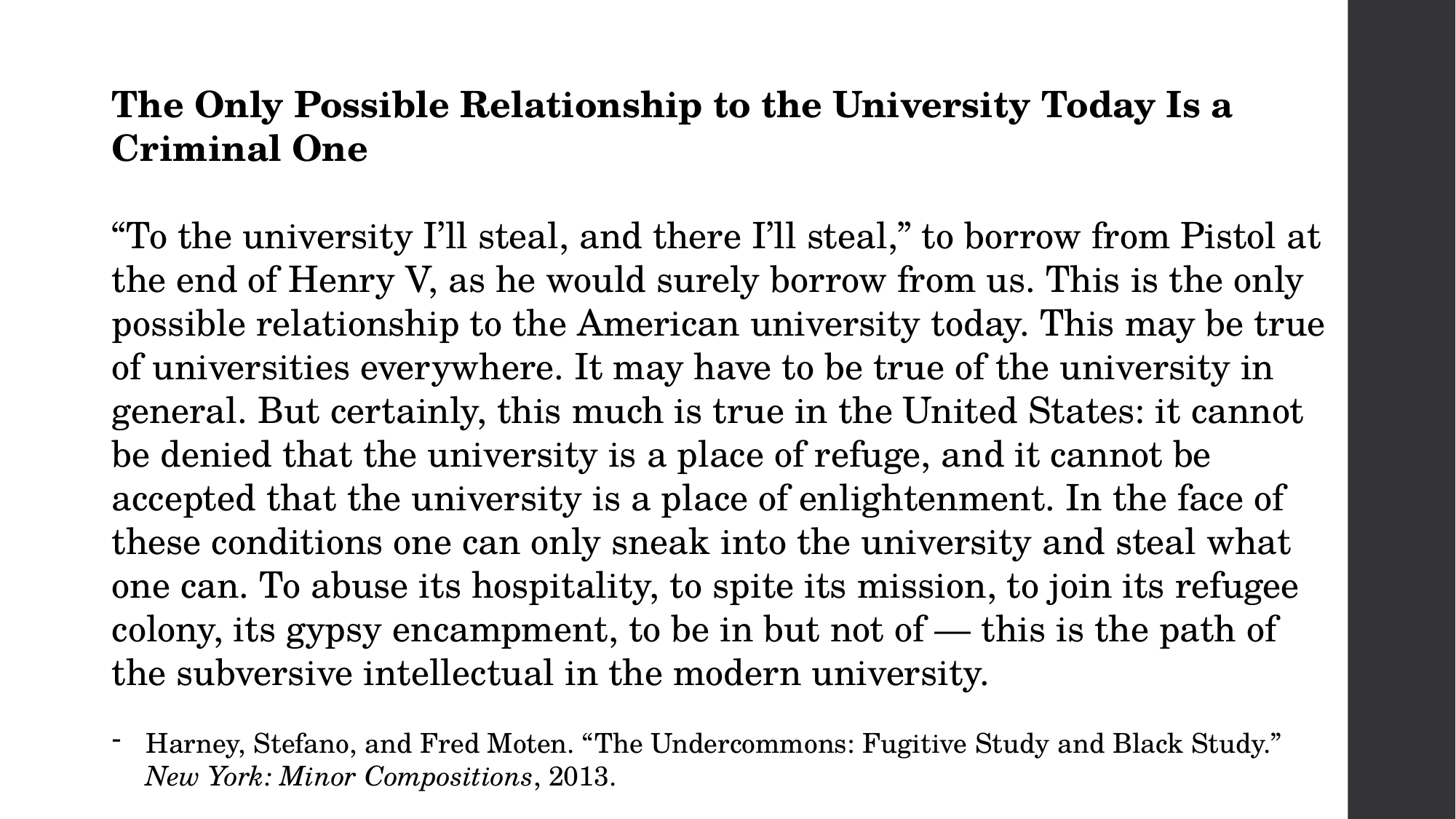

The Only Possible Relationship to the University Today Is a Criminal One

“To the university I’ll steal, and there I’ll steal,” to borrow from Pistol at the end of Henry V, as he would surely borrow from us. This is the only possible relationship to the American university today. This may be true of universities everywhere. It may have to be true of the university in general. But certainly, this much is true in the United States: it cannot be denied that the university is a place of refuge, and it cannot be accepted that the university is a place of enlightenment. In the face of these conditions one can only sneak into the university and steal what one can. To abuse its hospitality, to spite its mission, to join its refugee colony, its gypsy encampment, to be in but not of — this is the path of the subversive intellectual in the modern university.

Harney, Stefano, and Fred Moten. “The Undercommons: Fugitive Study and Black Study.” New York: Minor Compositions, 2013.